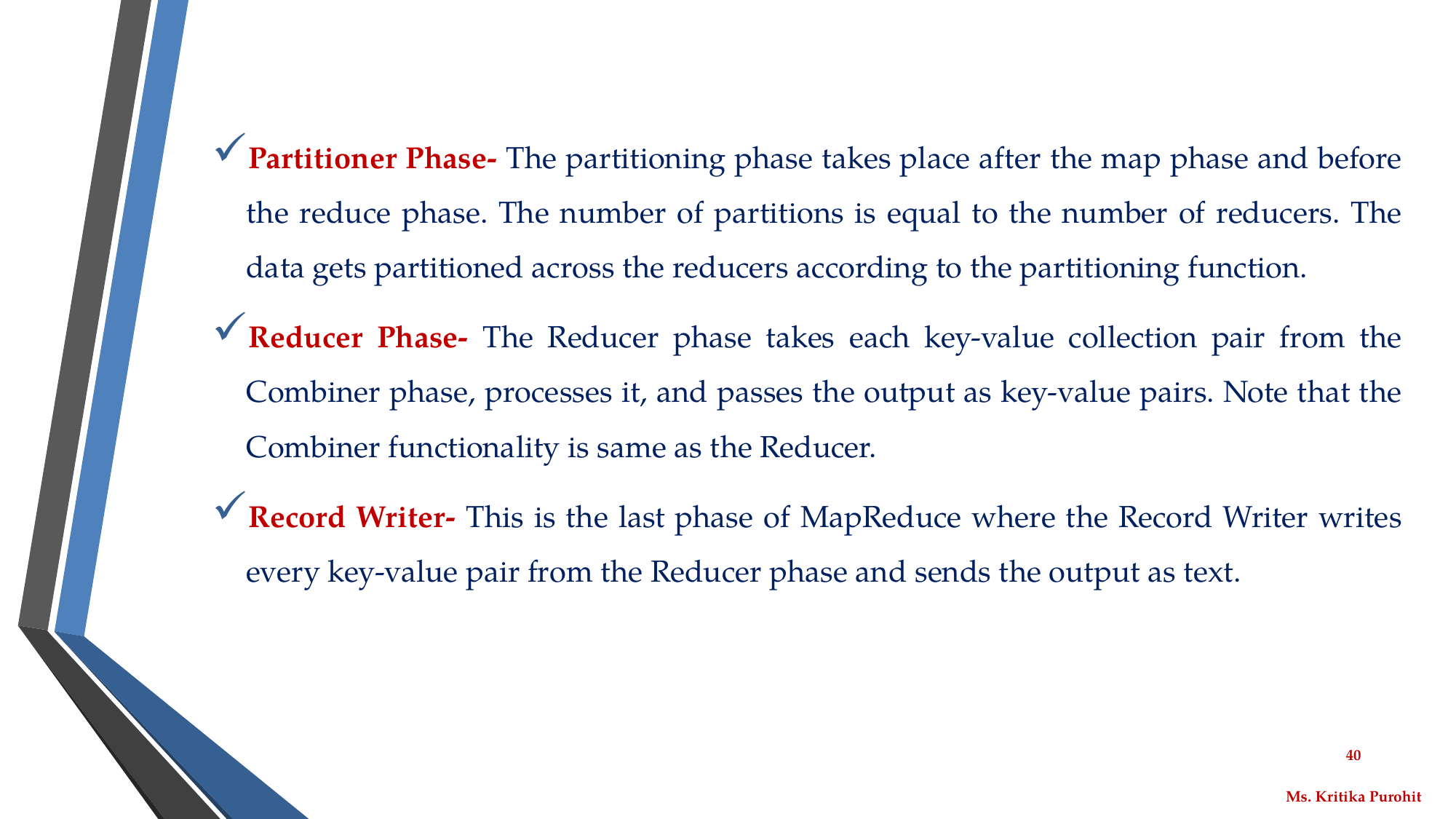

Partitioner Phase- The partitioning phase takes place after the map phase and before the reduce phase. The number of partitions is equal to the number of reducers. The data gets partitioned across the reducers according to the partitioning function.
Reducer Phase- The Reducer phase takes each key-value collection pair from the Combiner phase, processes it, and passes the output as key-value pairs. Note that the Combiner functionality is same as the Reducer.
Record Writer- This is the last phase of MapReduce where the Record Writer writes every key-value pair from the Reducer phase and sends the output as text.

40
Ms. Kritika Purohit